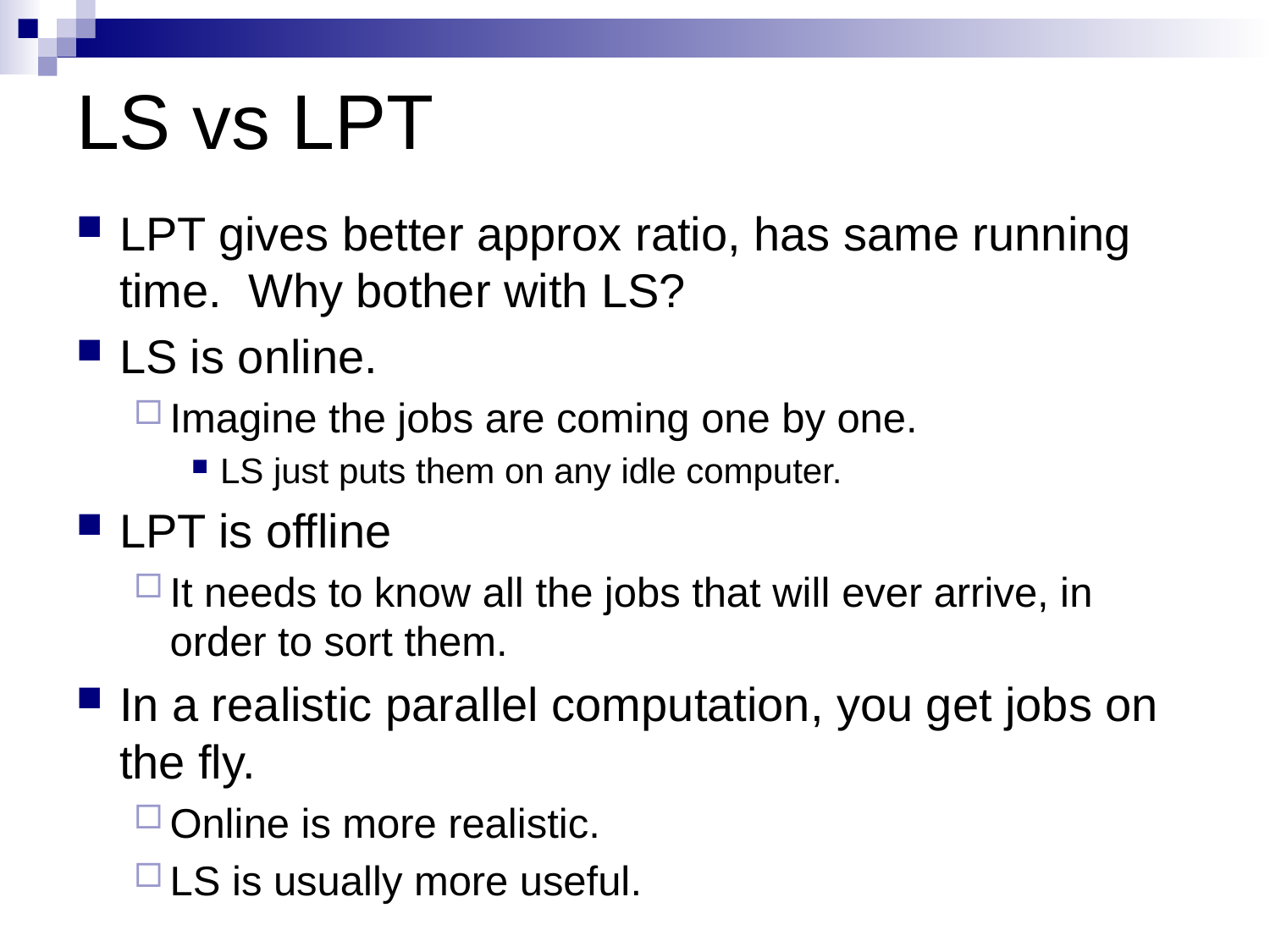

# LS vs LPT
LPT gives better approx ratio, has same running time.  Why bother with LS?
LS is online.
Imagine the jobs are coming one by one.
LS just puts them on any idle computer.
LPT is offline
It needs to know all the jobs that will ever arrive, in order to sort them.
In a realistic parallel computation, you get jobs on the fly.
Online is more realistic.
LS is usually more useful.